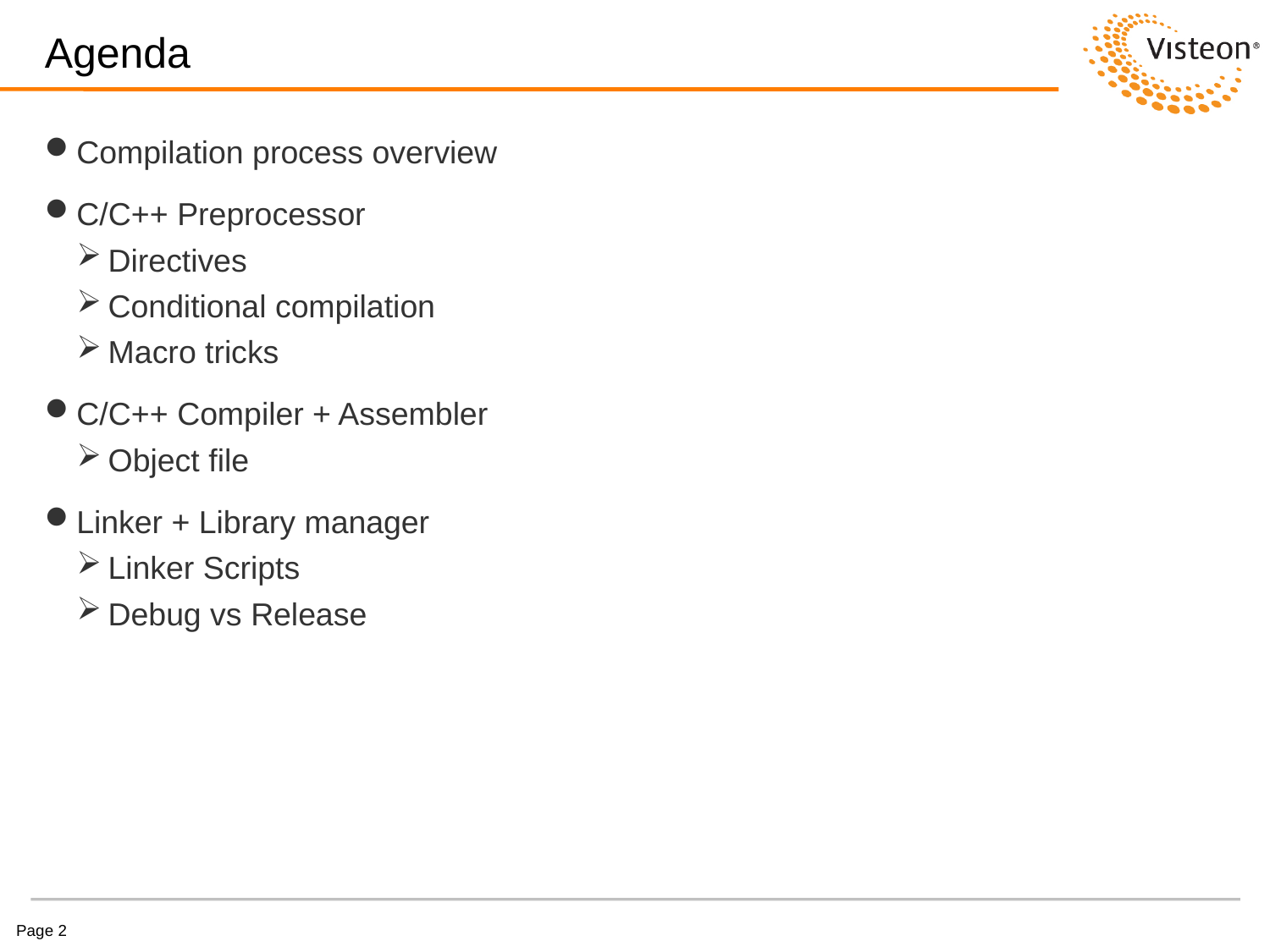

# Agenda
Compilation process overview
C/C++ Preprocessor
Directives
Conditional compilation
Macro tricks
C/C++ Compiler + Assembler
Object file
Linker + Library manager
Linker Scripts
Debug vs Release
Page 2